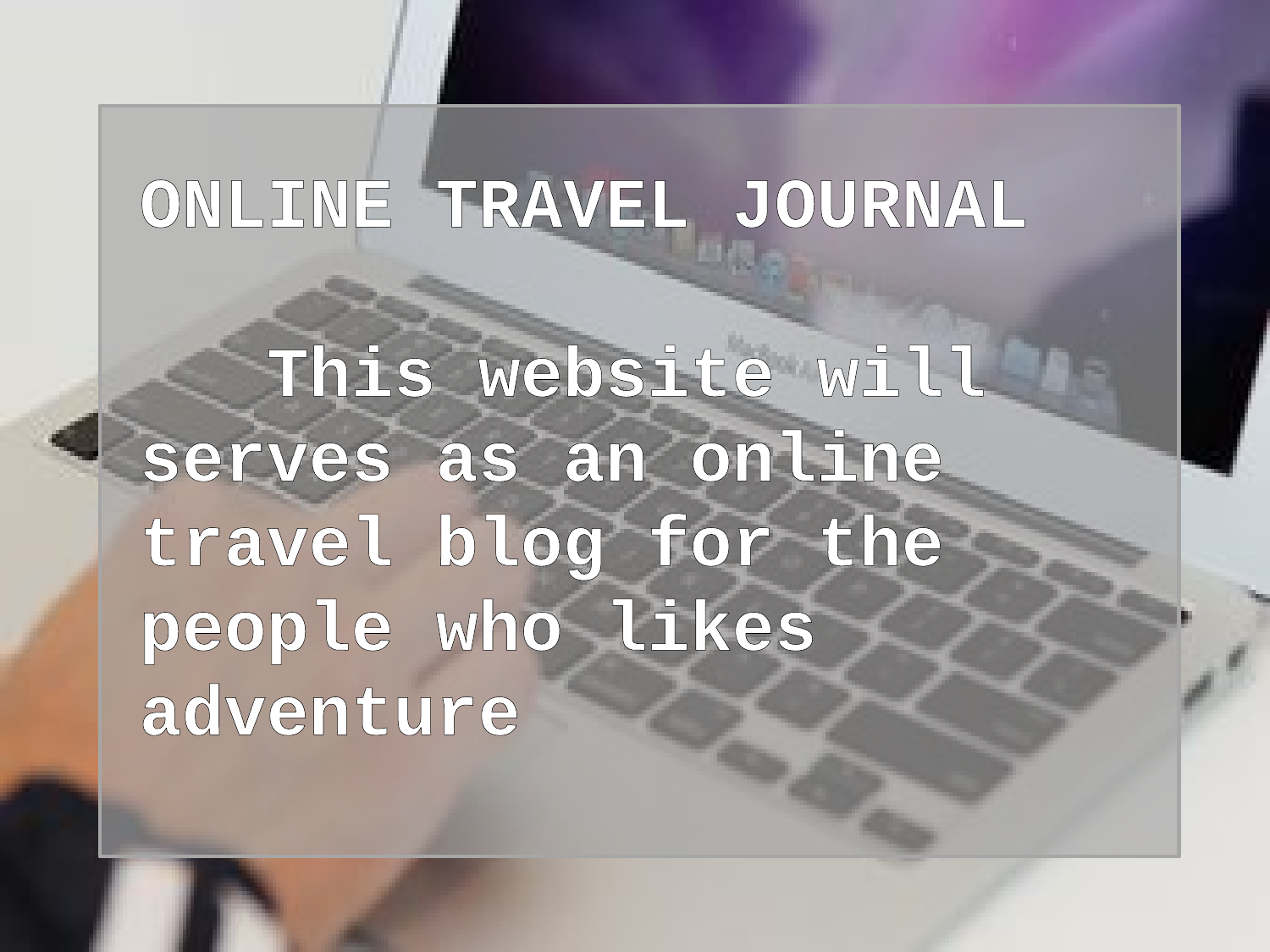

ONLINE TRAVEL JOURNAL

	This website will serves as an online travel blog for the people who likes adventure